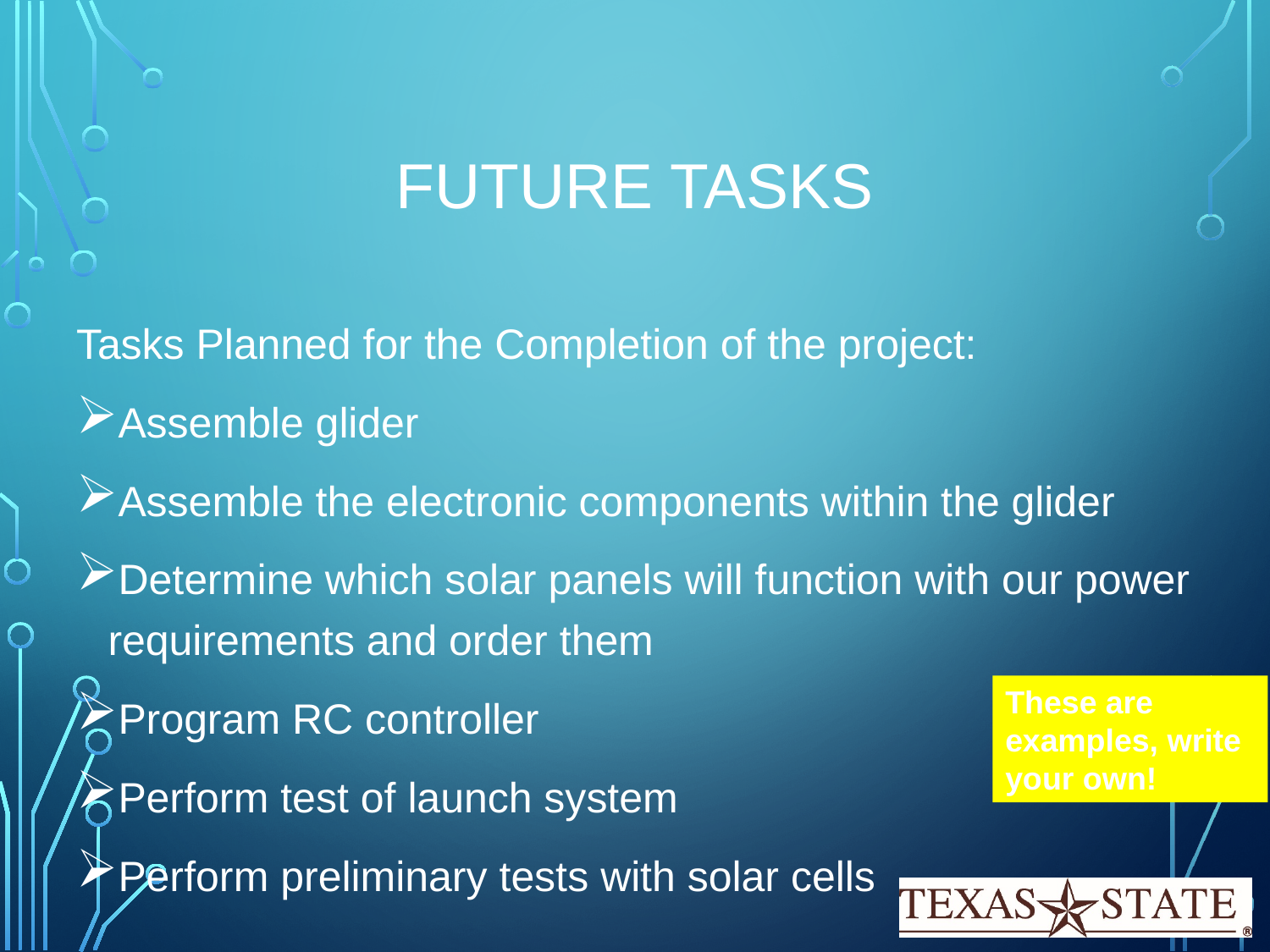

# Future Tasks
Tasks Planned for the Completion of the project:
Assemble glider
Assemble the electronic components within the glider
Determine which solar panels will function with our power requirements and order them
Program RC controller
Perform test of launch system
Perform preliminary tests with solar cells

These are examples, write your own!